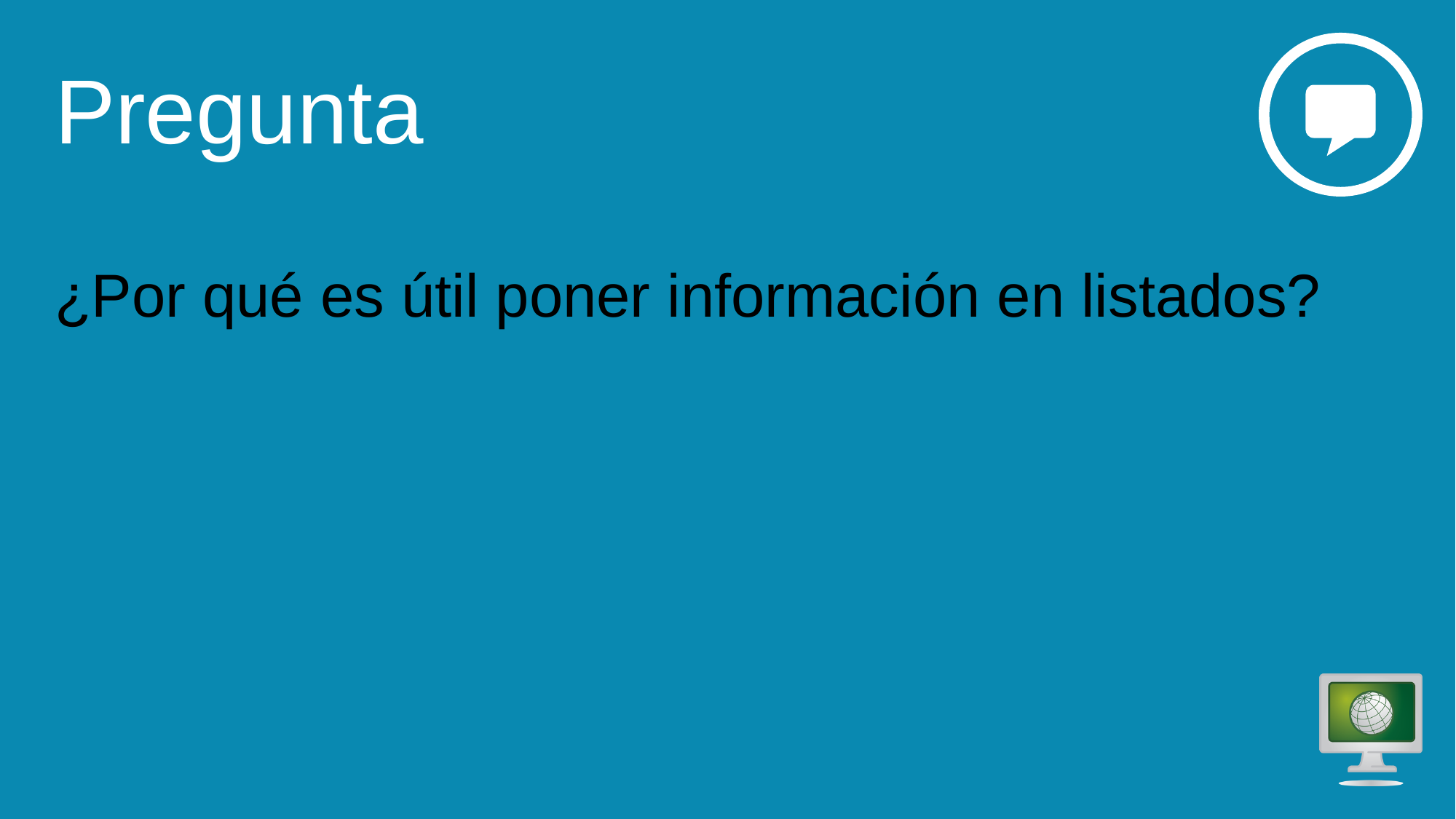

# Pregunta1
¿Por qué es útil poner información en listados?